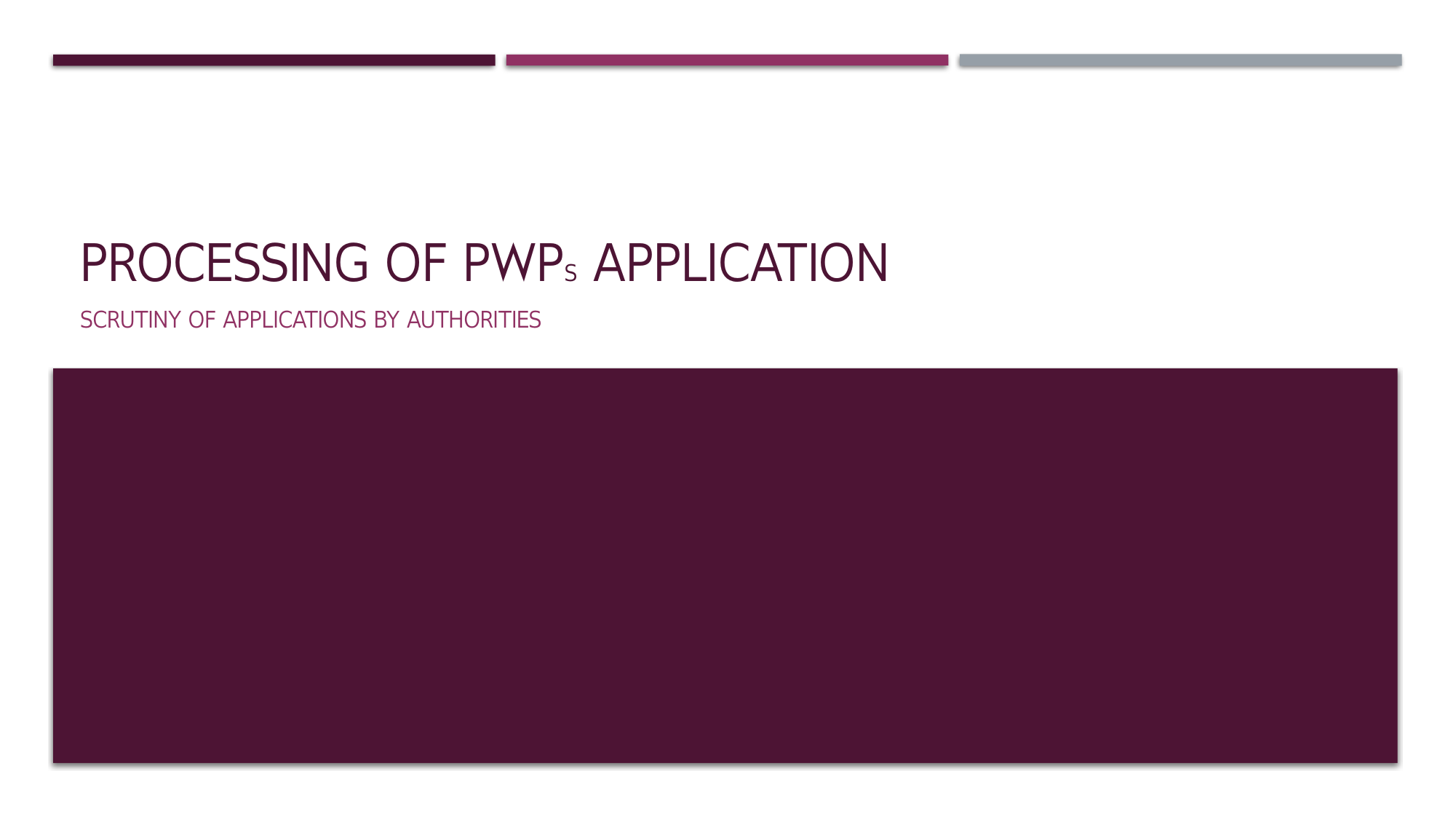

# Processing of pwps application
Scrutiny of applications by authorities